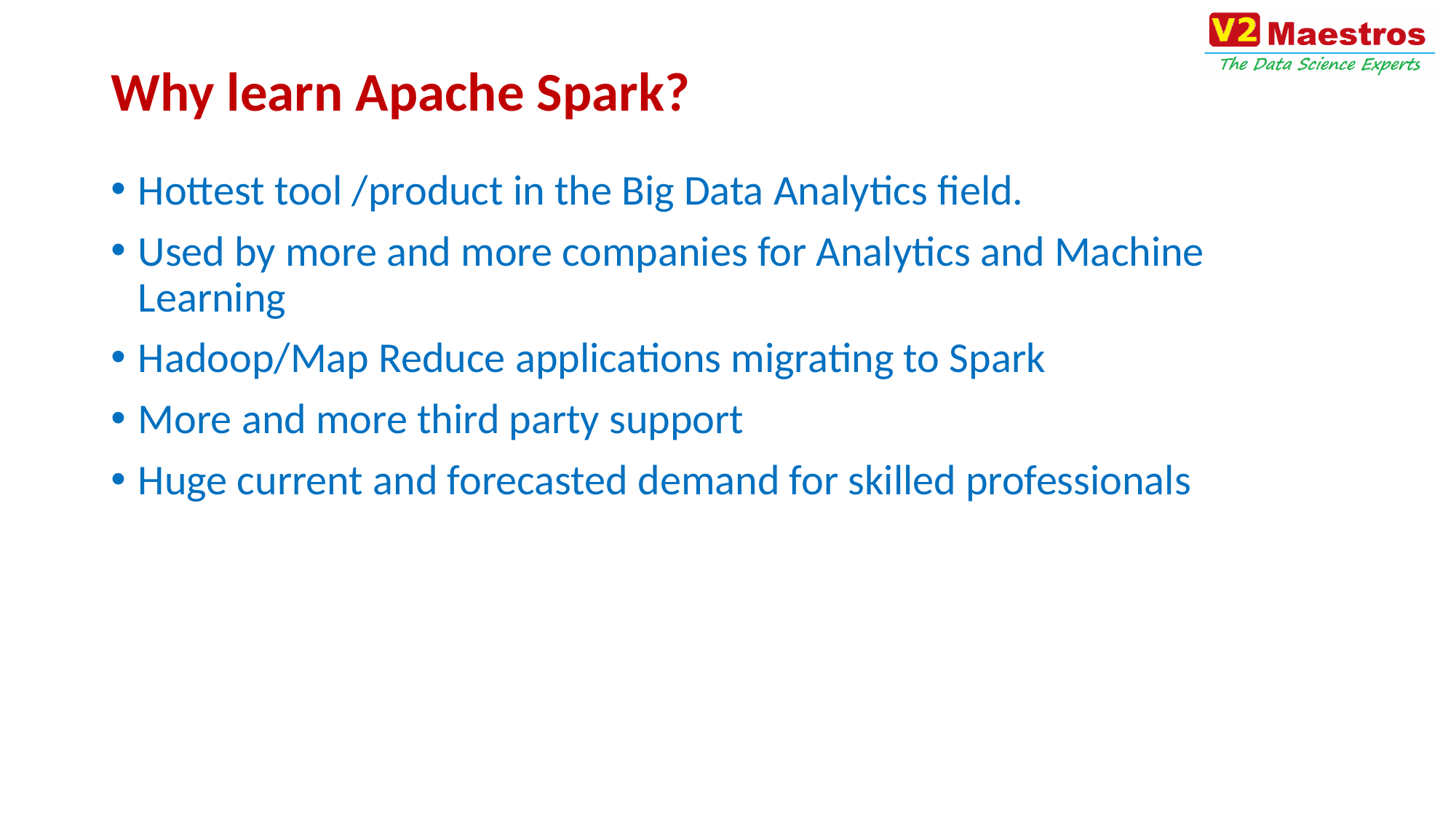

# Why learn Apache Spark?
Hottest tool /product in the Big Data Analytics field.
Used by more and more companies for Analytics and Machine Learning
Hadoop/Map Reduce applications migrating to Spark
More and more third party support
Huge current and forecasted demand for skilled professionals